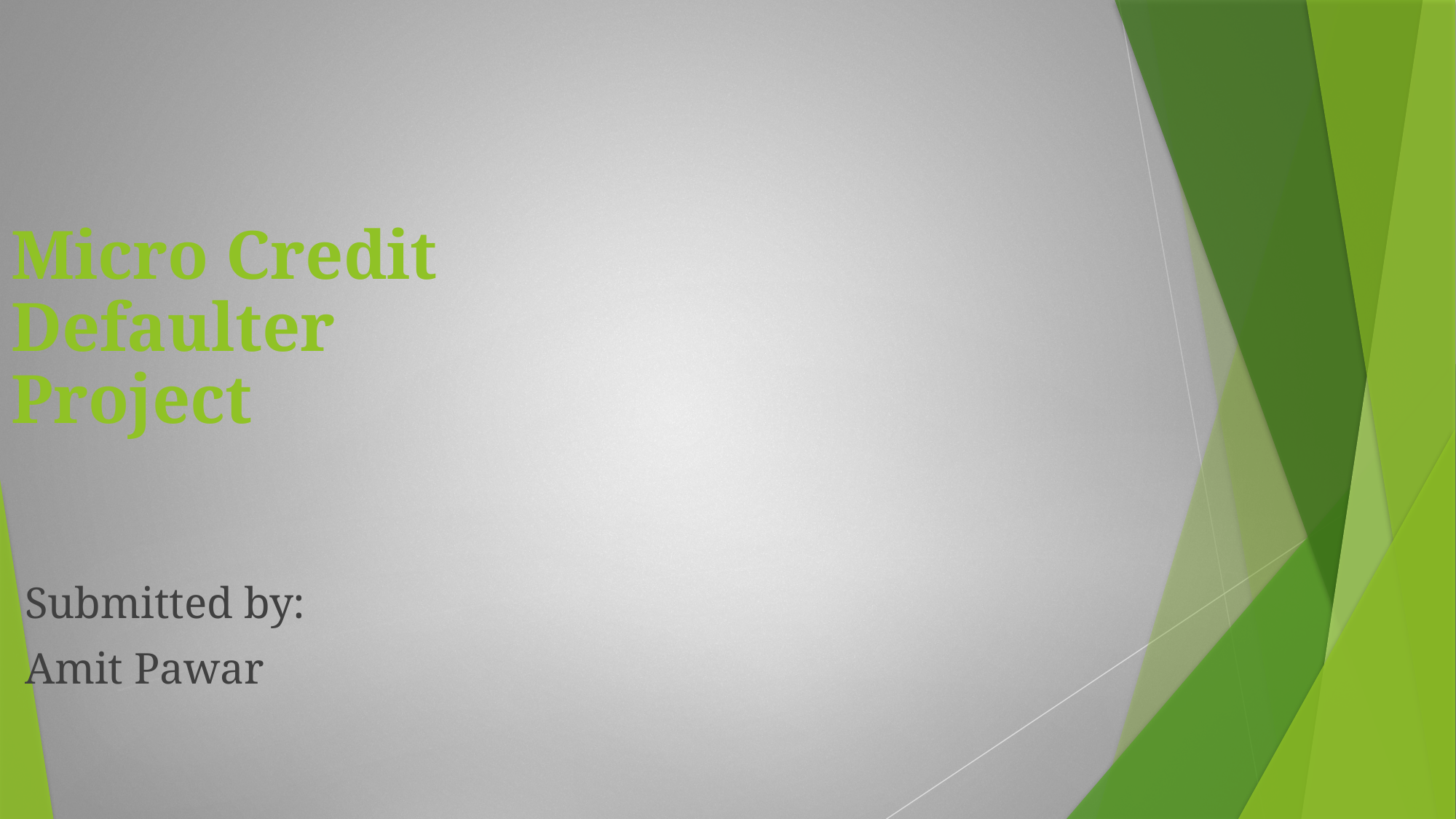

# Micro Credit Defaulter Project

Submitted by:
Amit Pawar